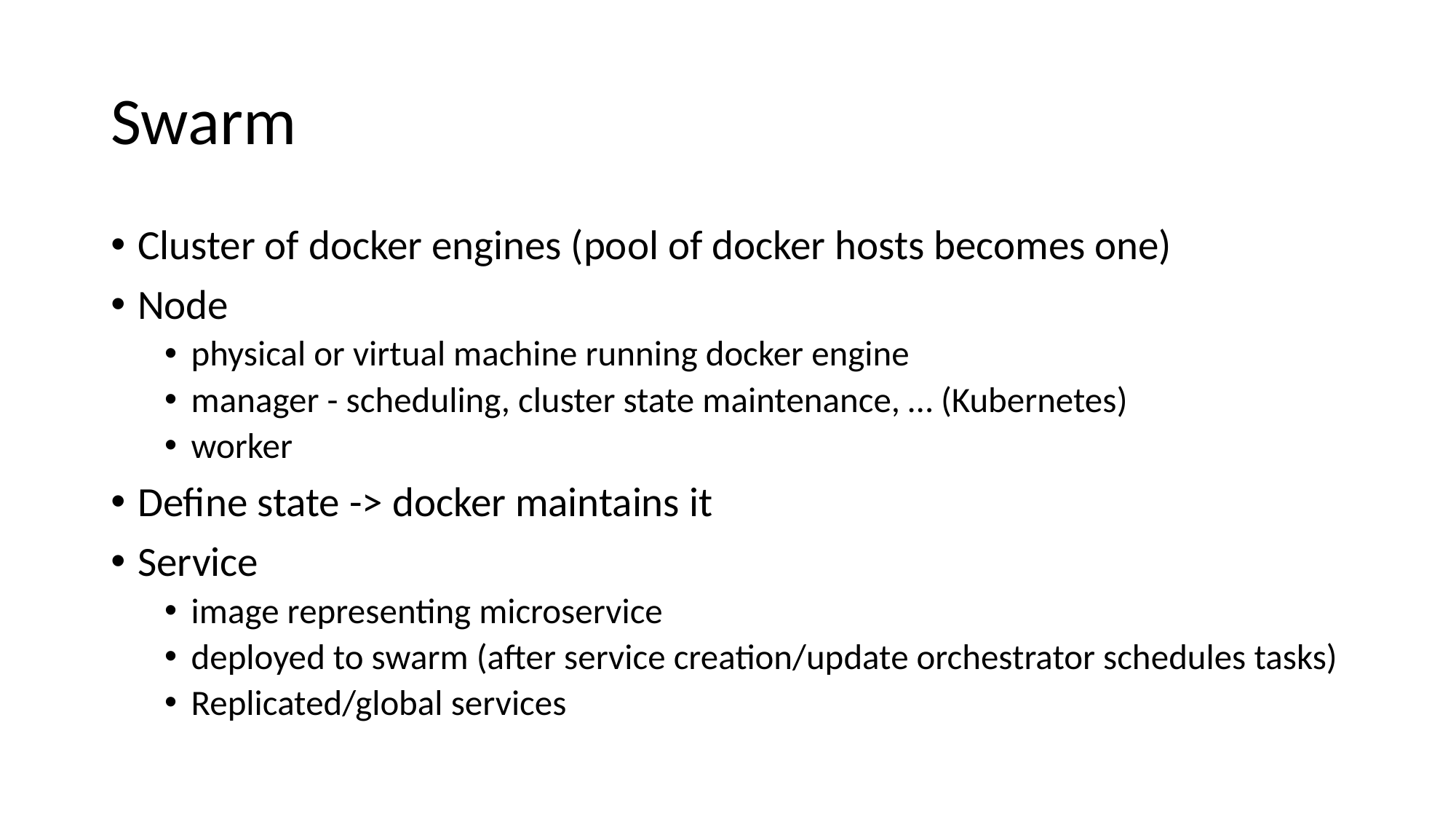

# Swarm
Cluster of docker engines (pool of docker hosts becomes one)
Node
physical or virtual machine running docker engine
manager - scheduling, cluster state maintenance, … (Kubernetes)
worker
Define state -> docker maintains it
Service
image representing microservice
deployed to swarm (after service creation/update orchestrator schedules tasks)
Replicated/global services